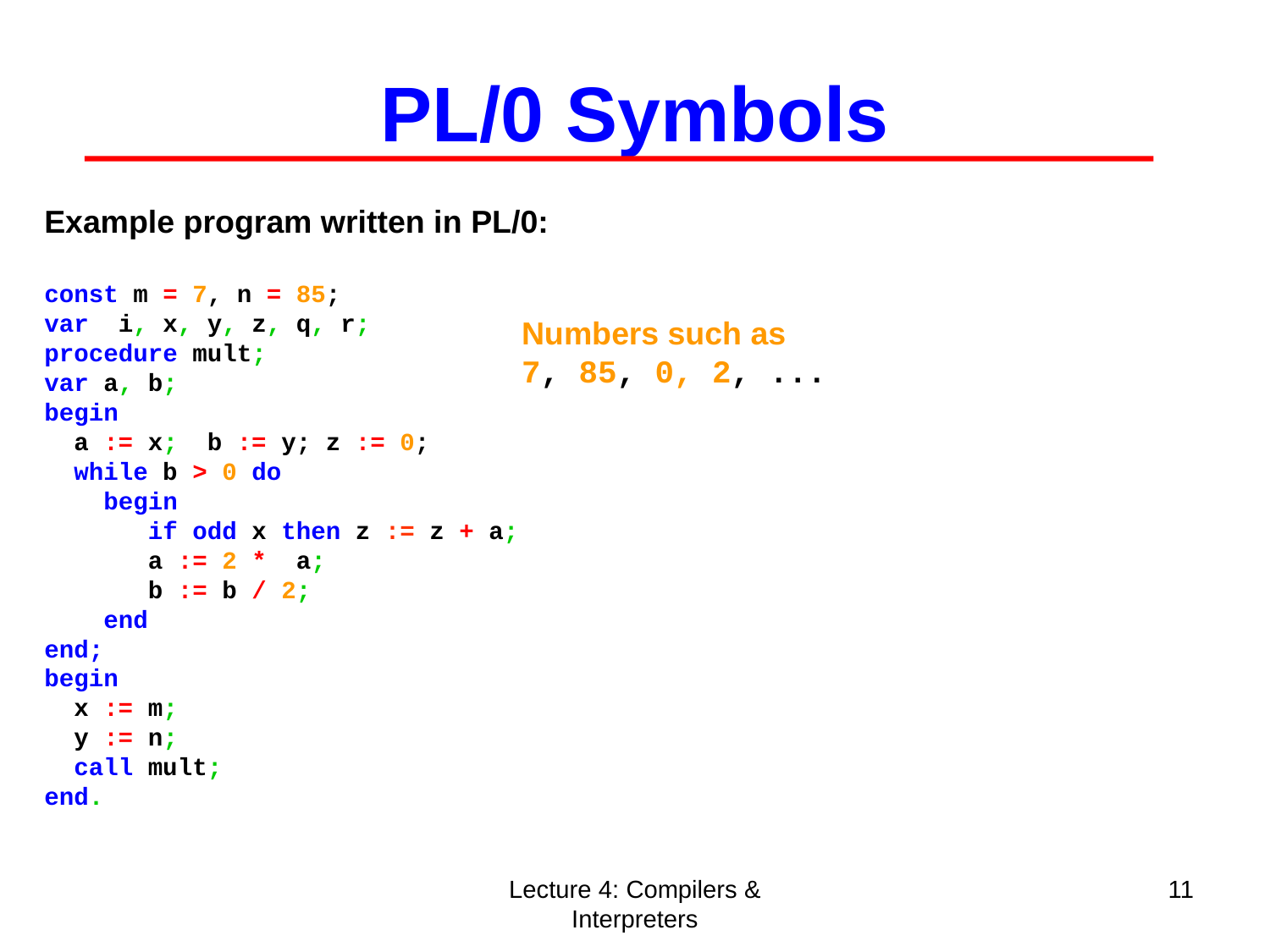

PL/0 Symbols

Example program written in PL/0:

const m = 7, n = 85;
var  i, x, y, z, q, r;
procedure mult;
var a, b;
begin
  a := x;  b := y; z := 0;
  while b > 0 do
    begin
       if odd x then z := z + a;
       a := 2 *  a;
       b := b / 2;
    end
end;
begin
  x := m;
  y := n;
  call mult;
end.
Numbers such as
7, 85, 0, 2, ...
Lecture 4: Compilers & Interpreters
11